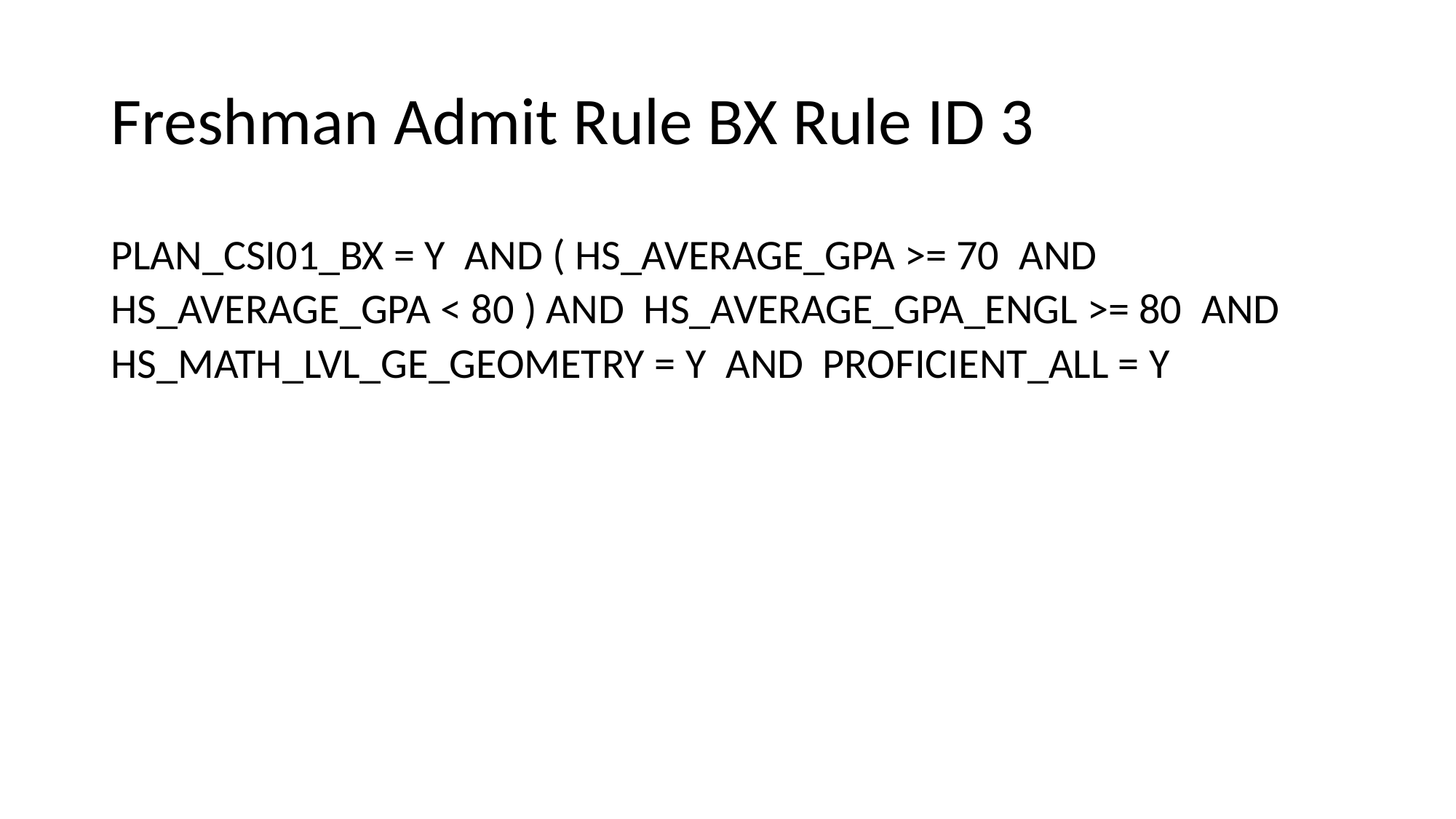

# Freshman Admit Rule BX Rule ID 3
PLAN_CSI01_BX = Y  AND ( HS_AVERAGE_GPA >= 70  AND  HS_AVERAGE_GPA < 80 ) AND  HS_AVERAGE_GPA_ENGL >= 80  AND  HS_MATH_LVL_GE_GEOMETRY = Y  AND  PROFICIENT_ALL = Y